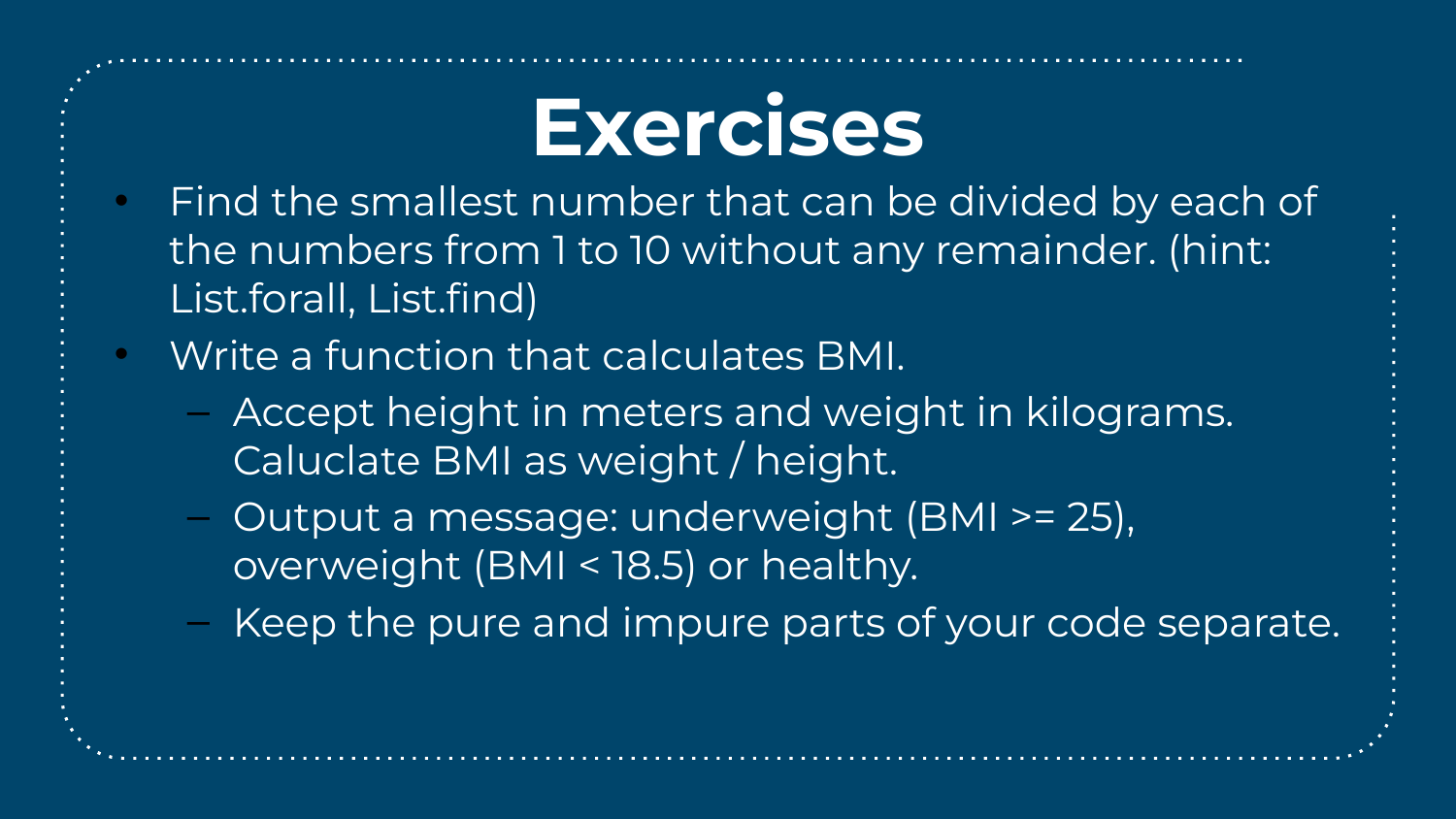

Exercises
Find the smallest number that can be divided by each of the numbers from 1 to 10 without any remainder. (hint: List.forall, List.find)
Write a function that calculates BMI.
Accept height in meters and weight in kilograms. Caluclate BMI as weight / height.
Output a message: underweight (BMI >= 25), overweight (BMI < 18.5) or healthy.
Keep the pure and impure parts of your code separate.